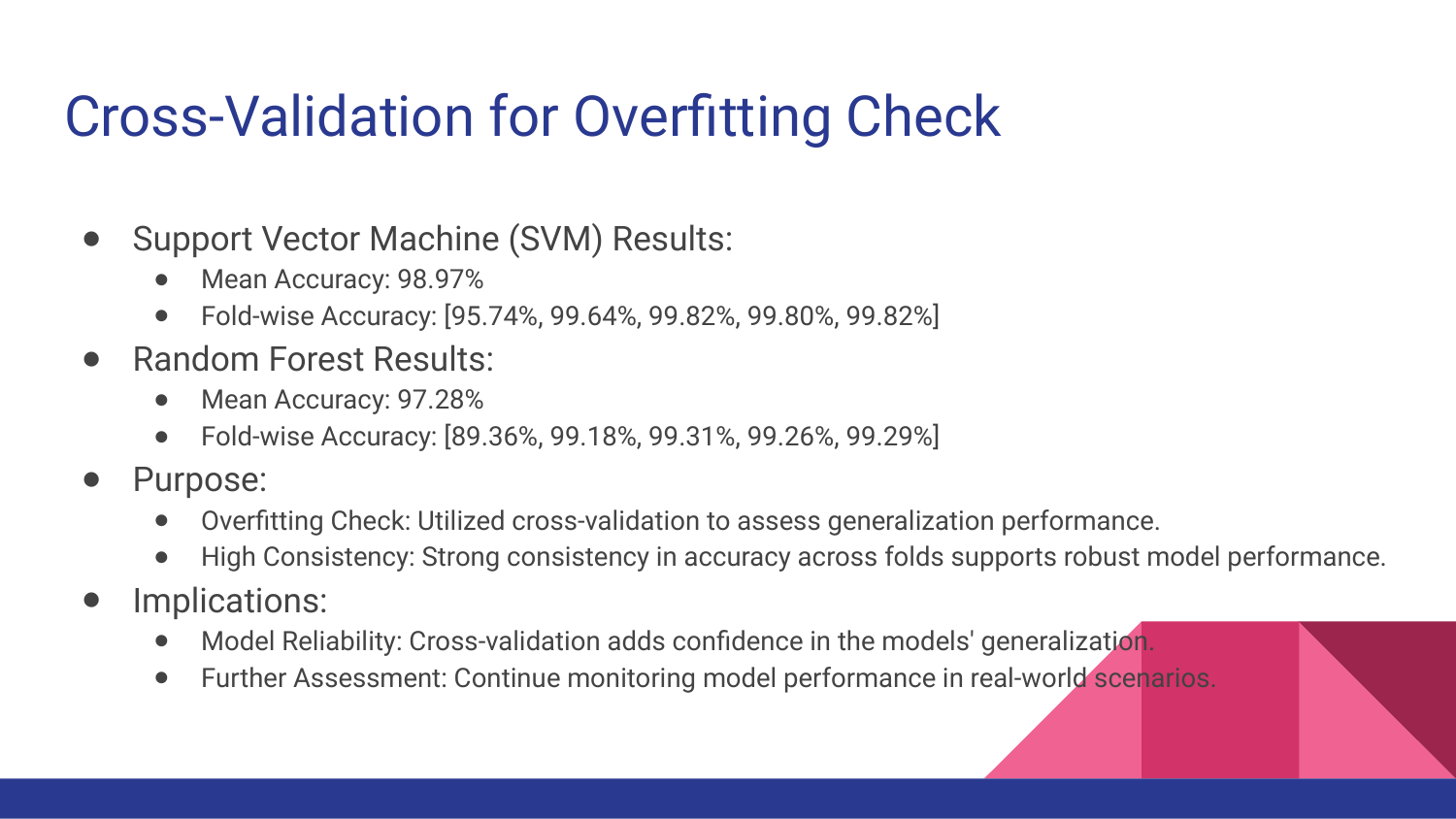

# Cross-Validation for Overfitting Check
Support Vector Machine (SVM) Results:
Mean Accuracy: 98.97%
Fold-wise Accuracy: [95.74%, 99.64%, 99.82%, 99.80%, 99.82%]
Random Forest Results:
Mean Accuracy: 97.28%
Fold-wise Accuracy: [89.36%, 99.18%, 99.31%, 99.26%, 99.29%]
Purpose:
Overfitting Check: Utilized cross-validation to assess generalization performance.
High Consistency: Strong consistency in accuracy across folds supports robust model performance.
Implications:
Model Reliability: Cross-validation adds confidence in the models' generalization.
Further Assessment: Continue monitoring model performance in real-world scenarios.